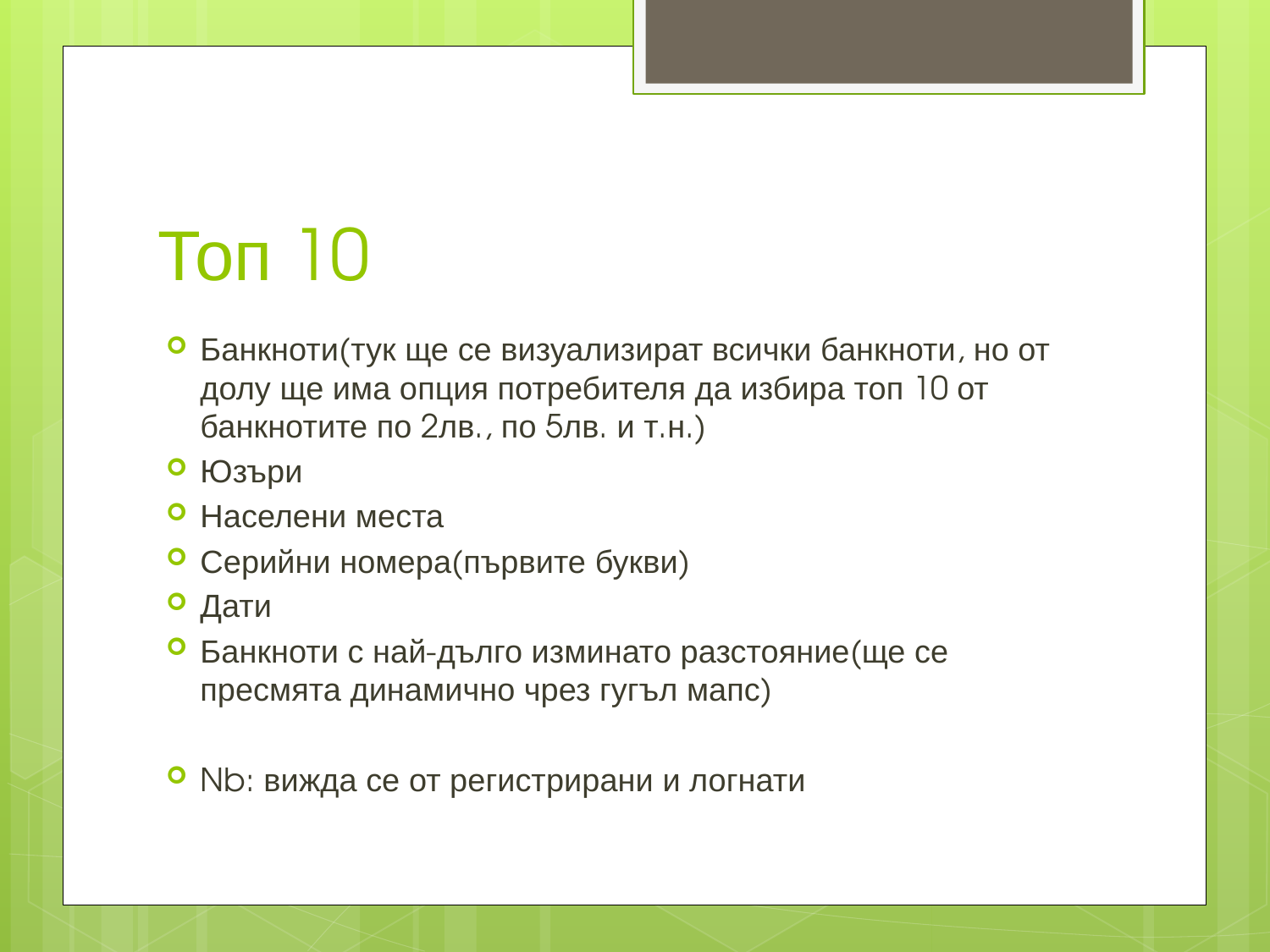

# Топ 10
Банкноти(тук ще се визуализират всички банкноти, но от долу ще има опция потребителя да избира топ 10 от банкнотите по 2лв., по 5лв. и т.н.)
Юзъри
Населени места
Серийни номера(първите букви)
Дати
Банкноти с най-дълго изминато разстояние(ще се пресмята динамично чрез гугъл мапс)

Nb: вижда се от регистрирани и логнати